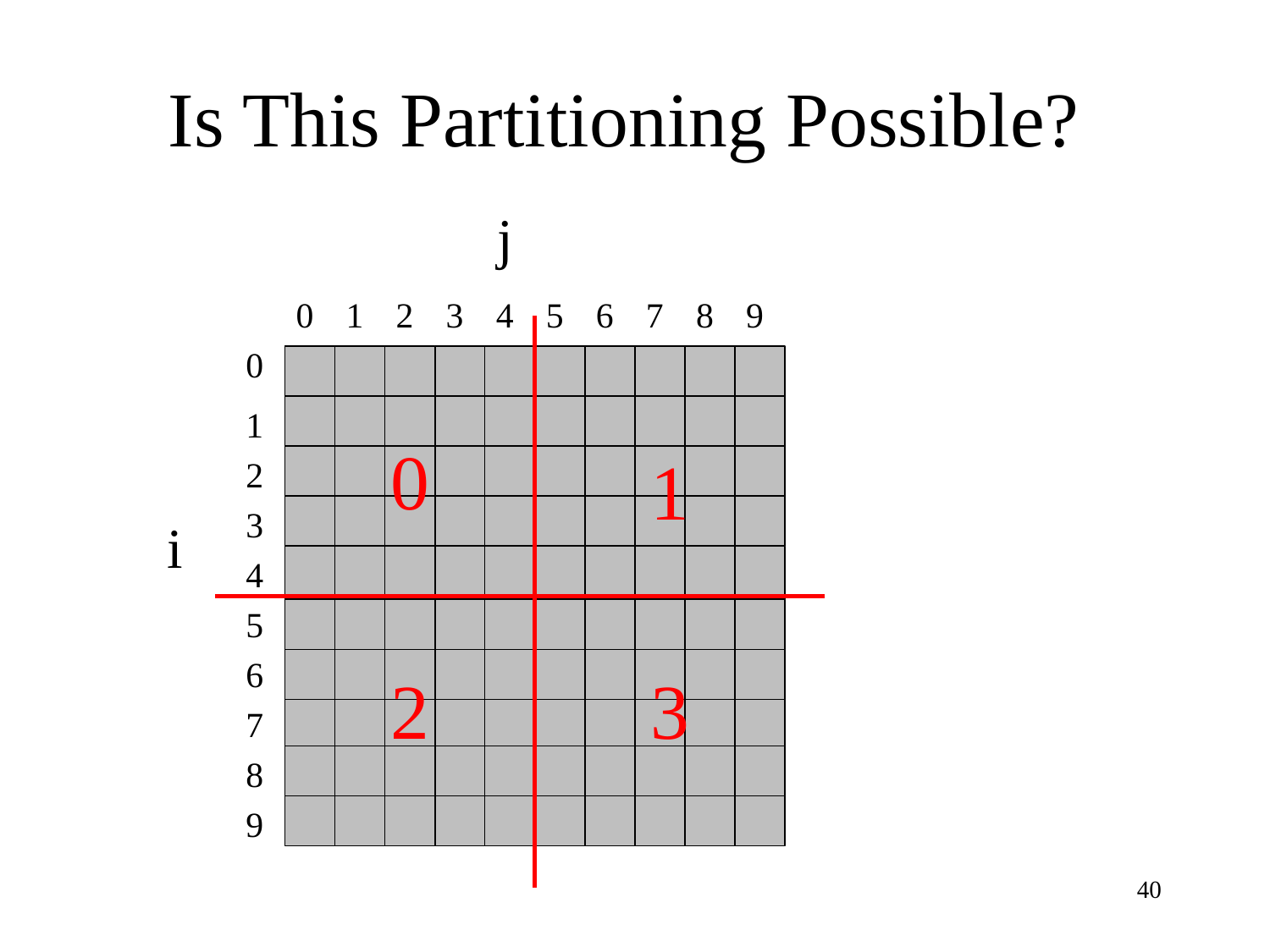

# Is This Partitioning Possible?
j
0
1
2
3
4
5
6
7
8
9
0

1
2
3
i
4
5
6
7
8
9
0
1
2
3
40